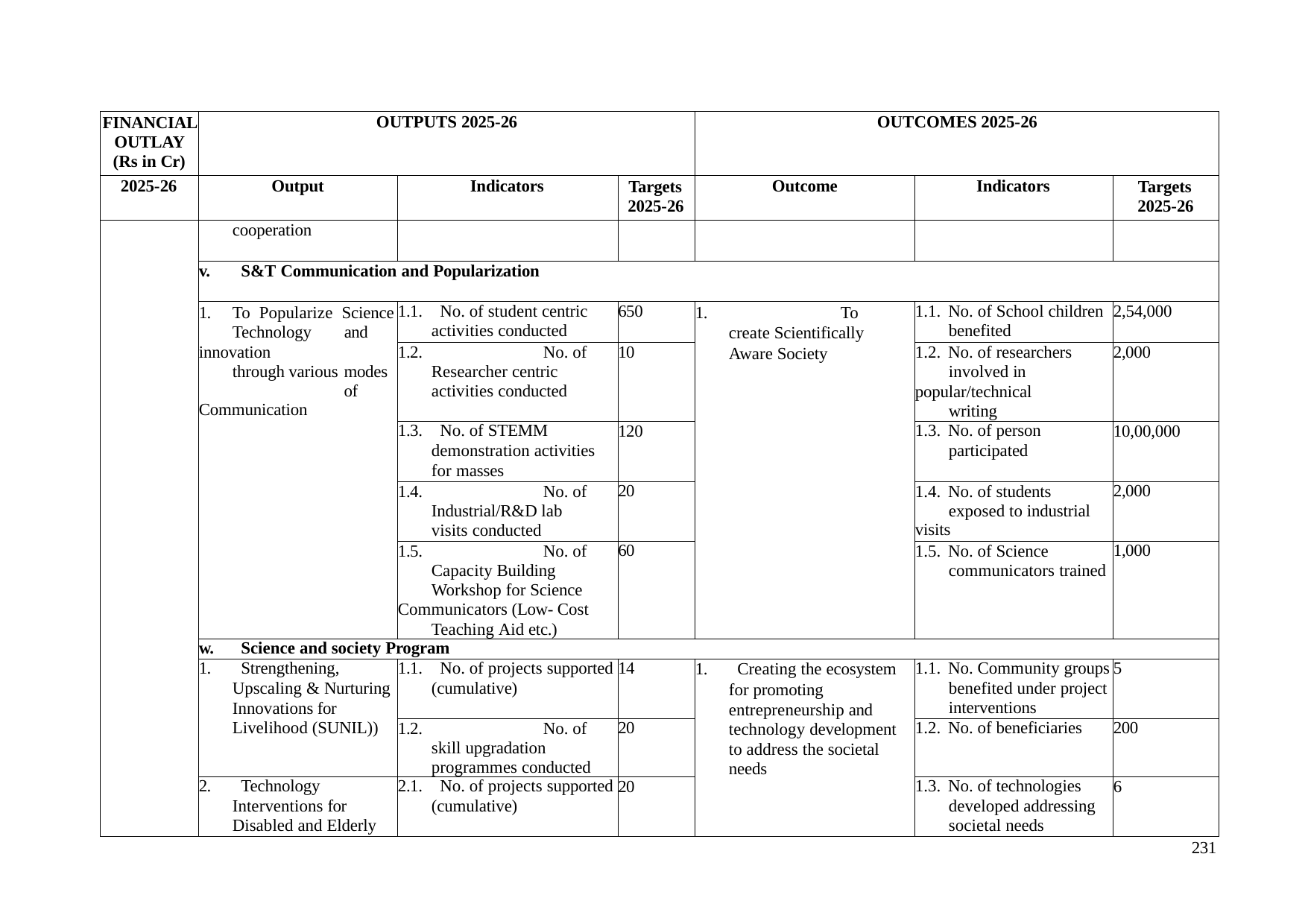

| FINANCIAL OUTLAY (Rs in Cr) | OUTPUTS 2025-26 |  |  | OUTCOMES 2025-26 |  |  |
| --- | --- | --- | --- | --- | --- | --- |
| 2025-26 | Output | Indicators | Targets 2025-26 | Outcome | Indicators | Targets 2025-26 |
|  | cooperation |  |  |  |  |  |
|  | v. S&T Communication and Popularization |  |  |  |  |  |
|  | 1. To Popularize Science Technology and innovation through various modes of Communication | 1.1. No. of student centric activities conducted | 650 | 1. To create Scientifically Aware Society | 1.1. No. of School children benefited | 2,54,000 |
|  |  | 1.2. No. of Researcher centric activities conducted | 10 |  | 1.2. No. of researchers involved in popular/technical writing | 2,000 |
|  |  | 1.3. No. of STEMM demonstration activities for masses | 120 |  | 1.3. No. of person participated | 10,00,000 |
|  |  | 1.4. No. of Industrial/R&D lab visits conducted | 20 |  | 1.4. No. of students exposed to industrial visits | 2,000 |
|  |  | 1.5. No. of Capacity Building Workshop for Science Communicators (Low- Cost Teaching Aid etc.) | 60 |  | 1.5. No. of Science communicators trained | 1,000 |
|  | w. Science and society Program |  |  |  |  |  |
|  | 1. Strengthening, Upscaling & Nurturing Innovations for Livelihood (SUNIL)) | 1.1. No. of projects supported (cumulative) | 14 | 1. Creating the ecosystem for promoting entrepreneurship and technology development to address the societal needs | 1.1. No. Community groups benefited under project interventions | 5 |
|  |  | 1.2. No. of skill upgradation programmes conducted | 20 |  | 1.2. No. of beneficiaries | 200 |
|  | 2. Technology Interventions for Disabled and Elderly | 2.1. No. of projects supported (cumulative) | 20 |  | 1.3. No. of technologies developed addressing societal needs | 6 |
231